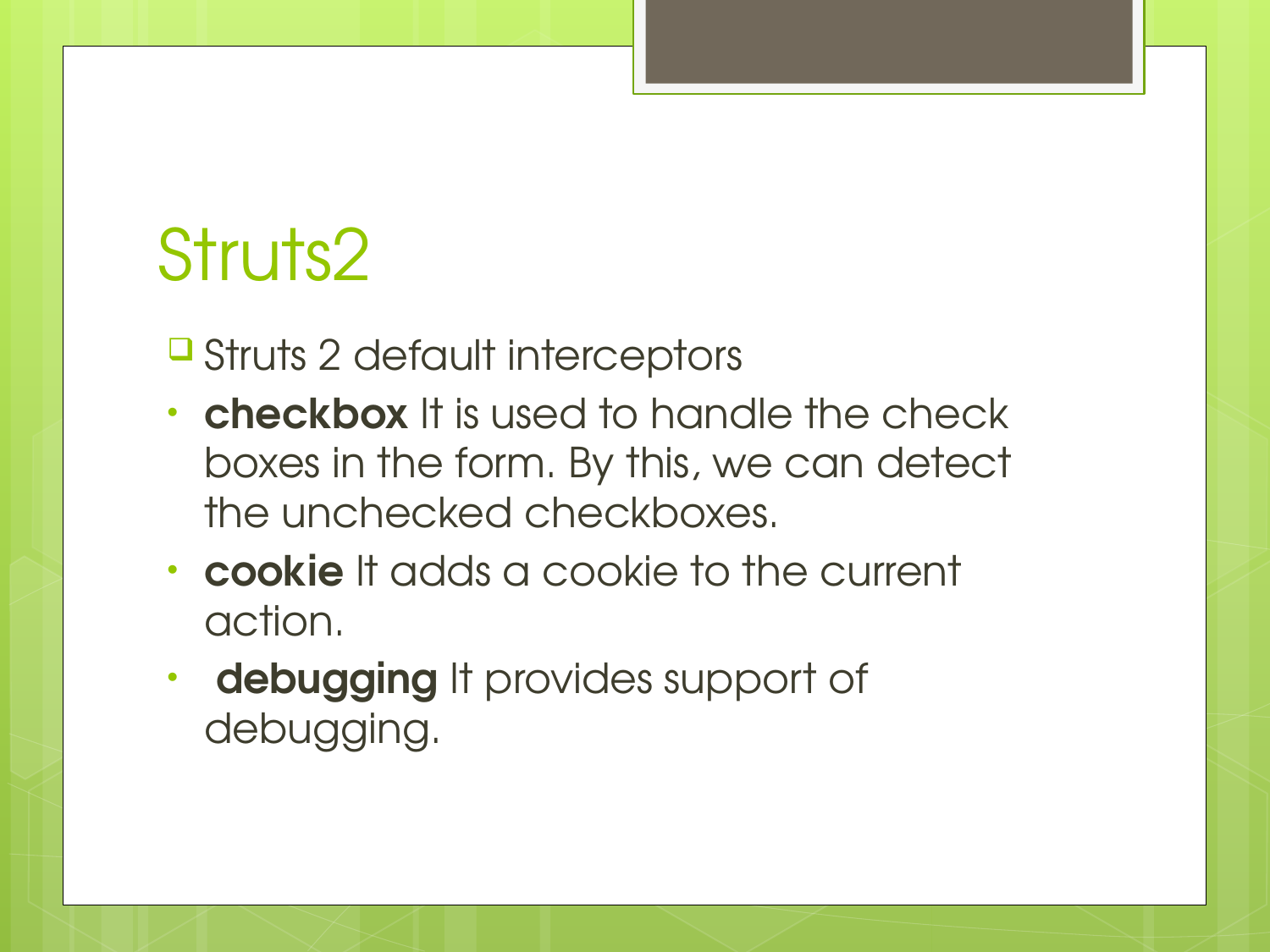

# Struts2
Struts 2 default interceptors
checkbox It is used to handle the check boxes in the form. By this, we can detect the unchecked checkboxes.
cookie It adds a cookie to the current action.
 debugging It provides support of debugging.